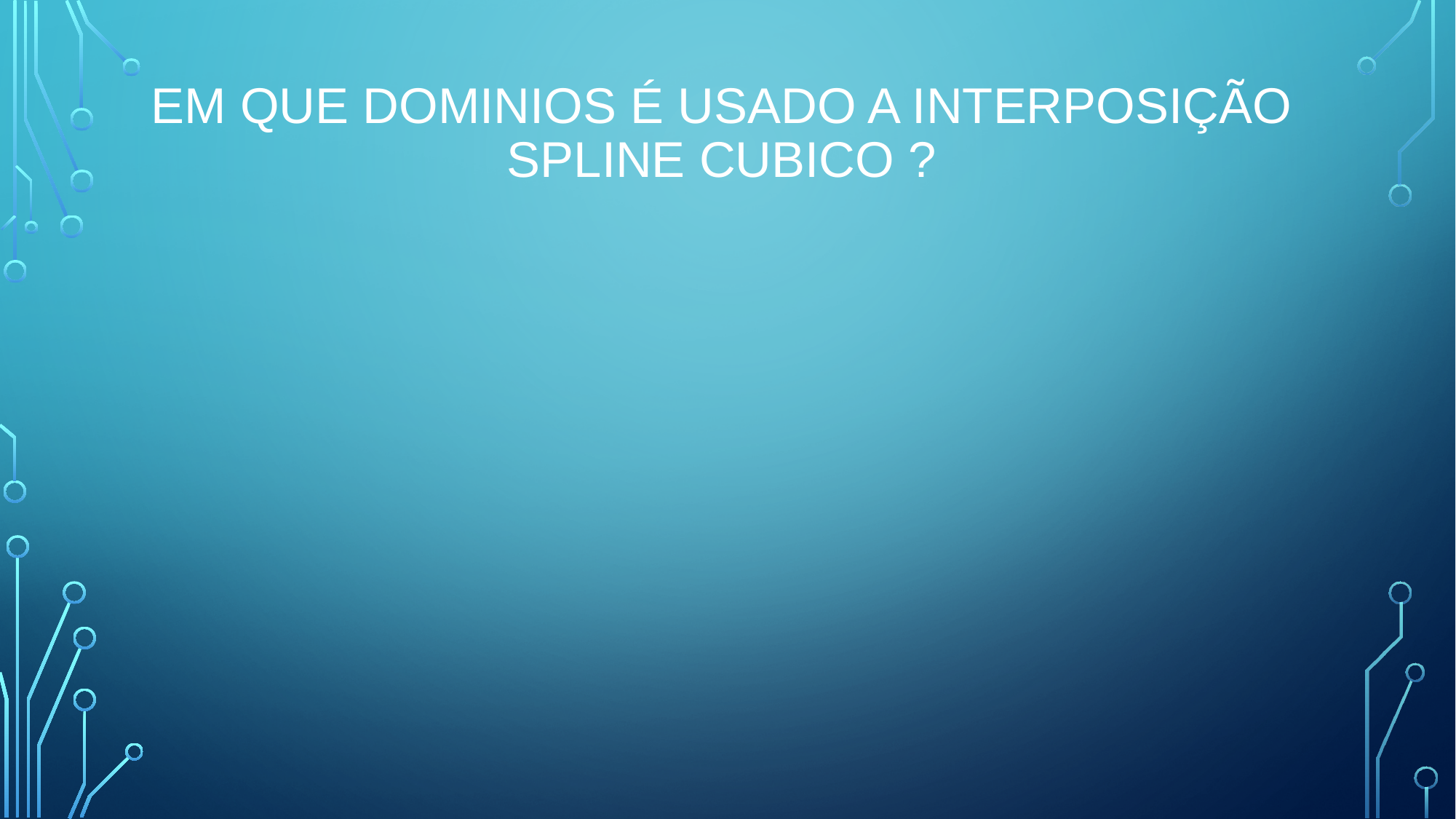

# Em Que dominios é usado a Interposição spline cubico ?